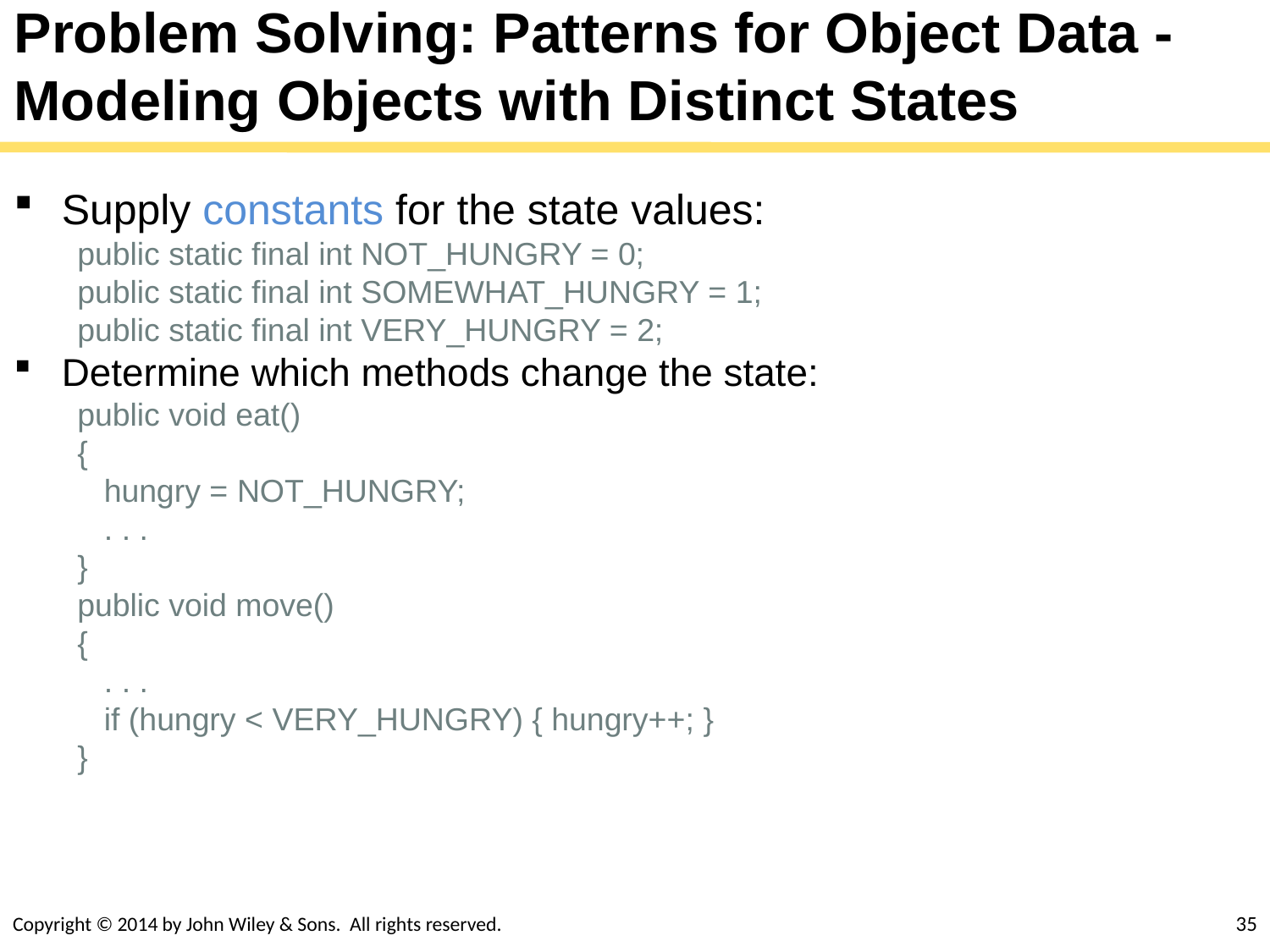

# Problem Solving: Patterns for Object Data - Modeling Objects with Distinct States
Supply constants for the state values:
public static final int NOT_HUNGRY = 0;
public static final int SOMEWHAT_HUNGRY = 1;
public static final int VERY_HUNGRY = 2;
Determine which methods change the state:
public void eat()
{
   hungry = NOT_HUNGRY;
   . . .
}
public void move()
{
   . . .
   if (hungry < VERY_HUNGRY) { hungry++; }
}